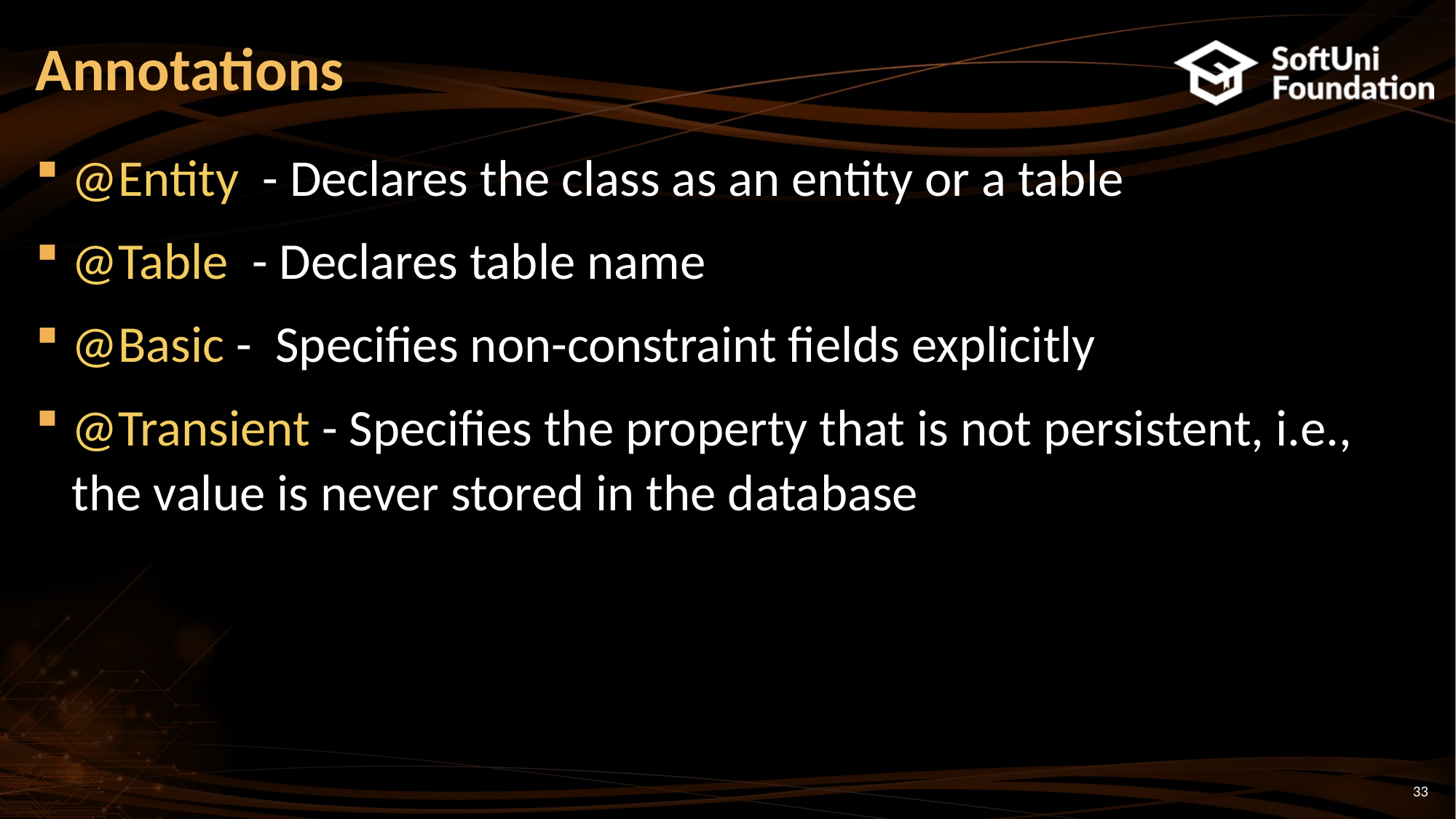

# Annotations
@Entity  - Declares the class as an entity or a table
@Table  - Declares table name
@Basic -  Specifies non-constraint fields explicitly
@Transient - Specifies the property that is not persistent, i.e., the value is never stored in the database
33